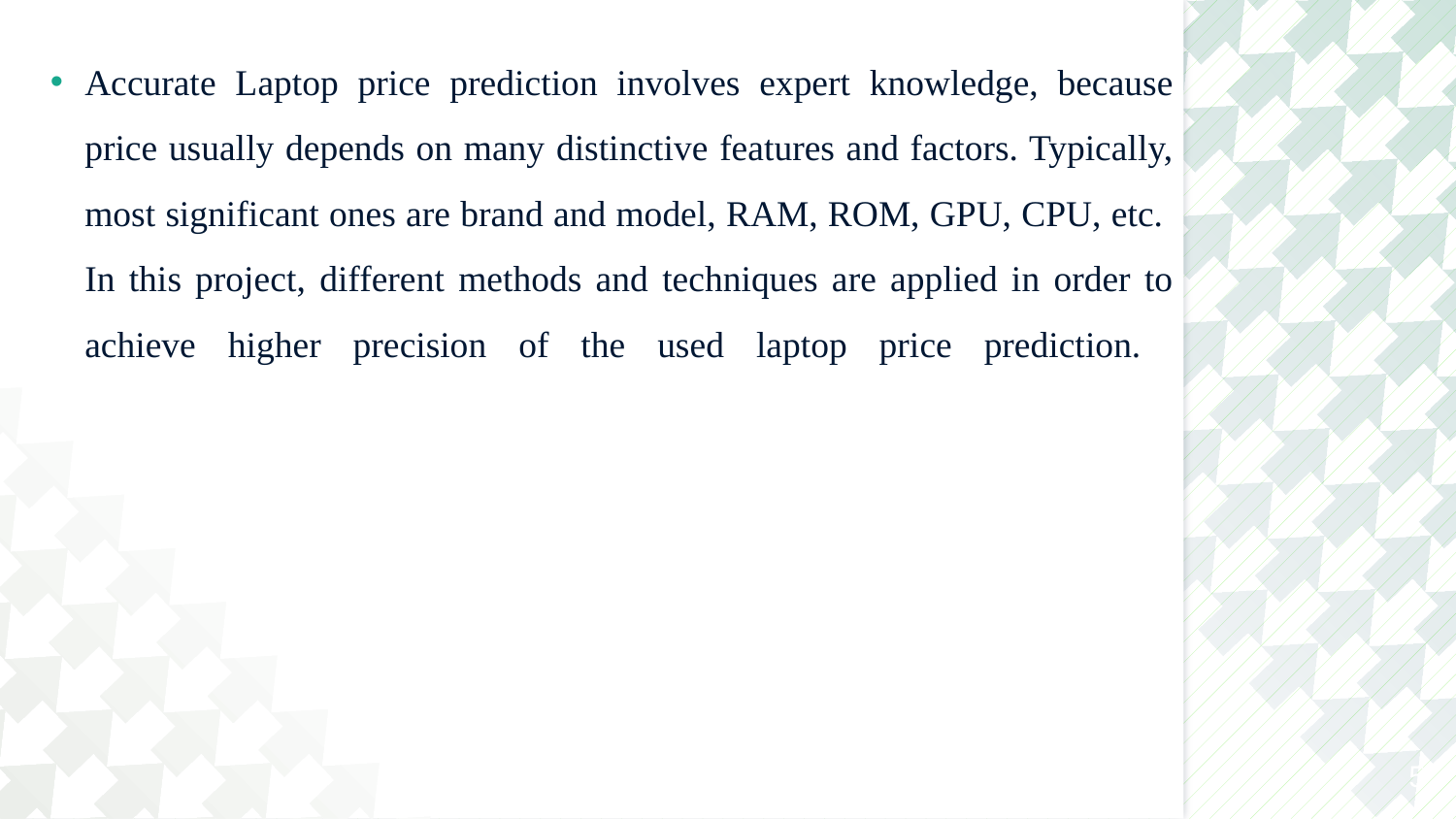

# Accurate Laptop price prediction involves expert knowledge, because price usually depends on many distinctive features and factors. Typically, most significant ones are brand and model, RAM, ROM, GPU, CPU, etc. In this project, different methods and techniques are applied in order to achieve higher precision of the used laptop price prediction.
5